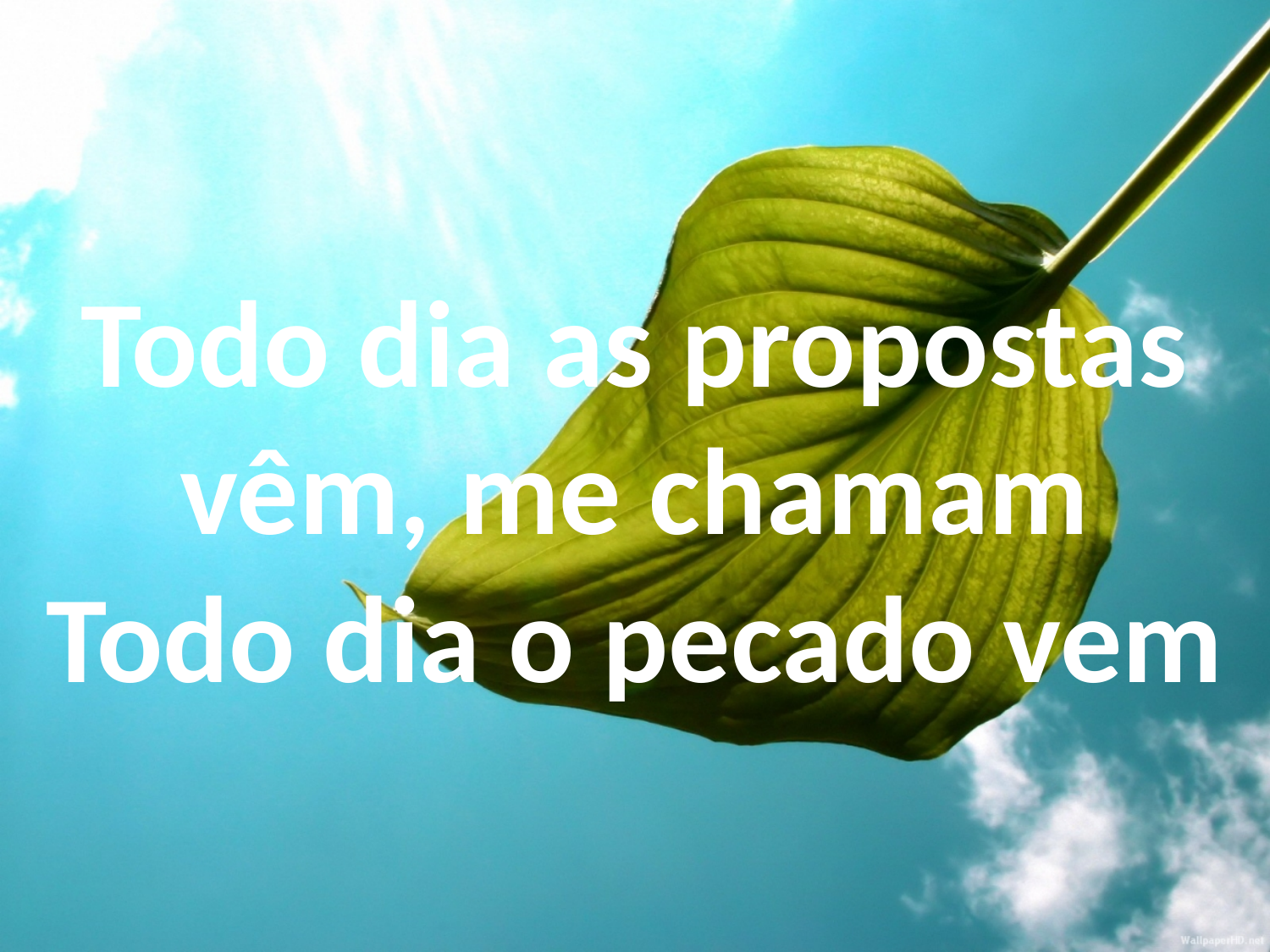

Todo dia as propostas vêm, me chamam
Todo dia o pecado vem